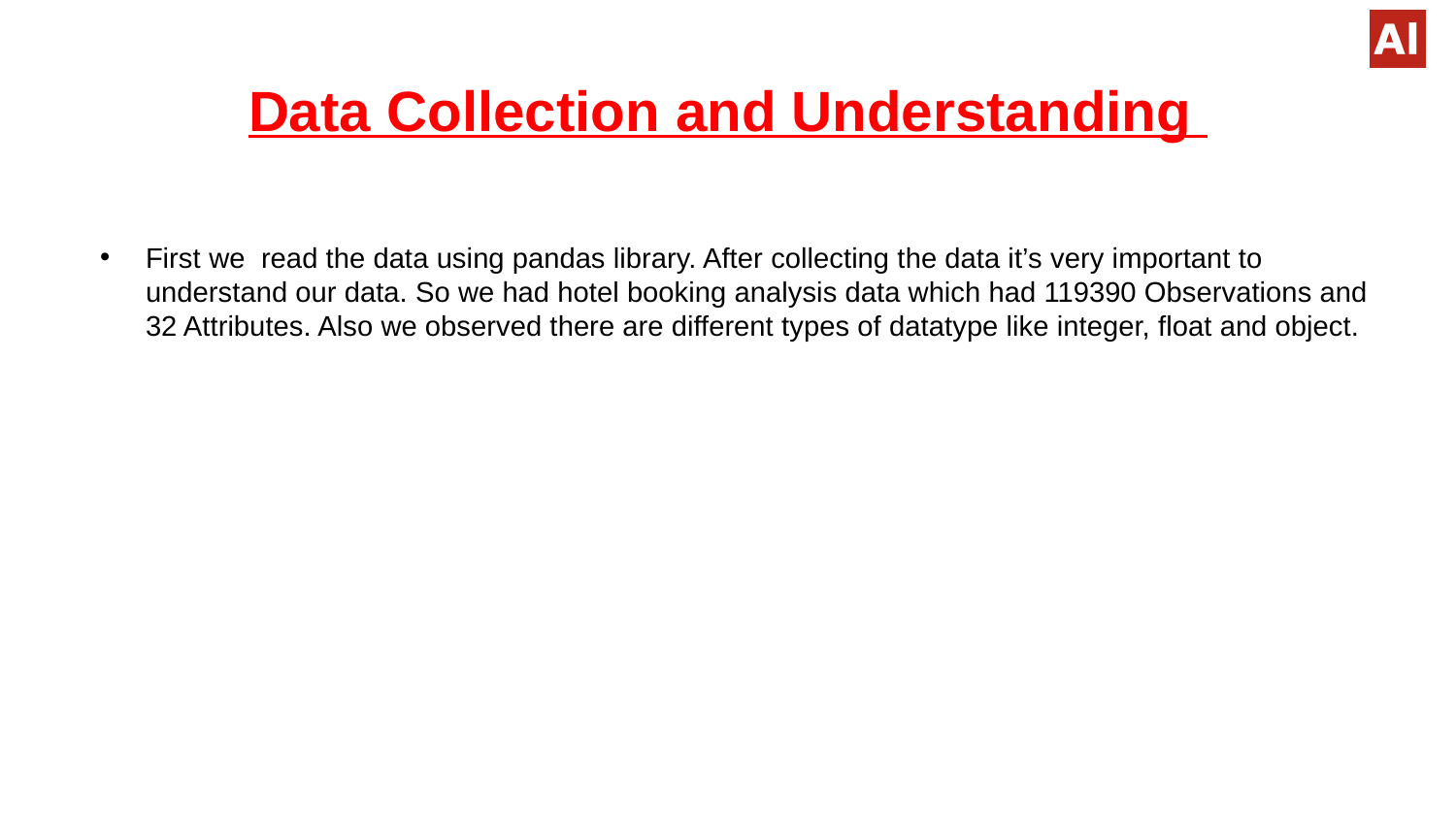

# Data Collection and Understanding
First we  read the data using pandas library. After collecting the data it’s very important to understand our data. So we had hotel booking analysis data which had 119390 Observations and 32 Attributes. Also we observed there are different types of datatype like integer, float and object.